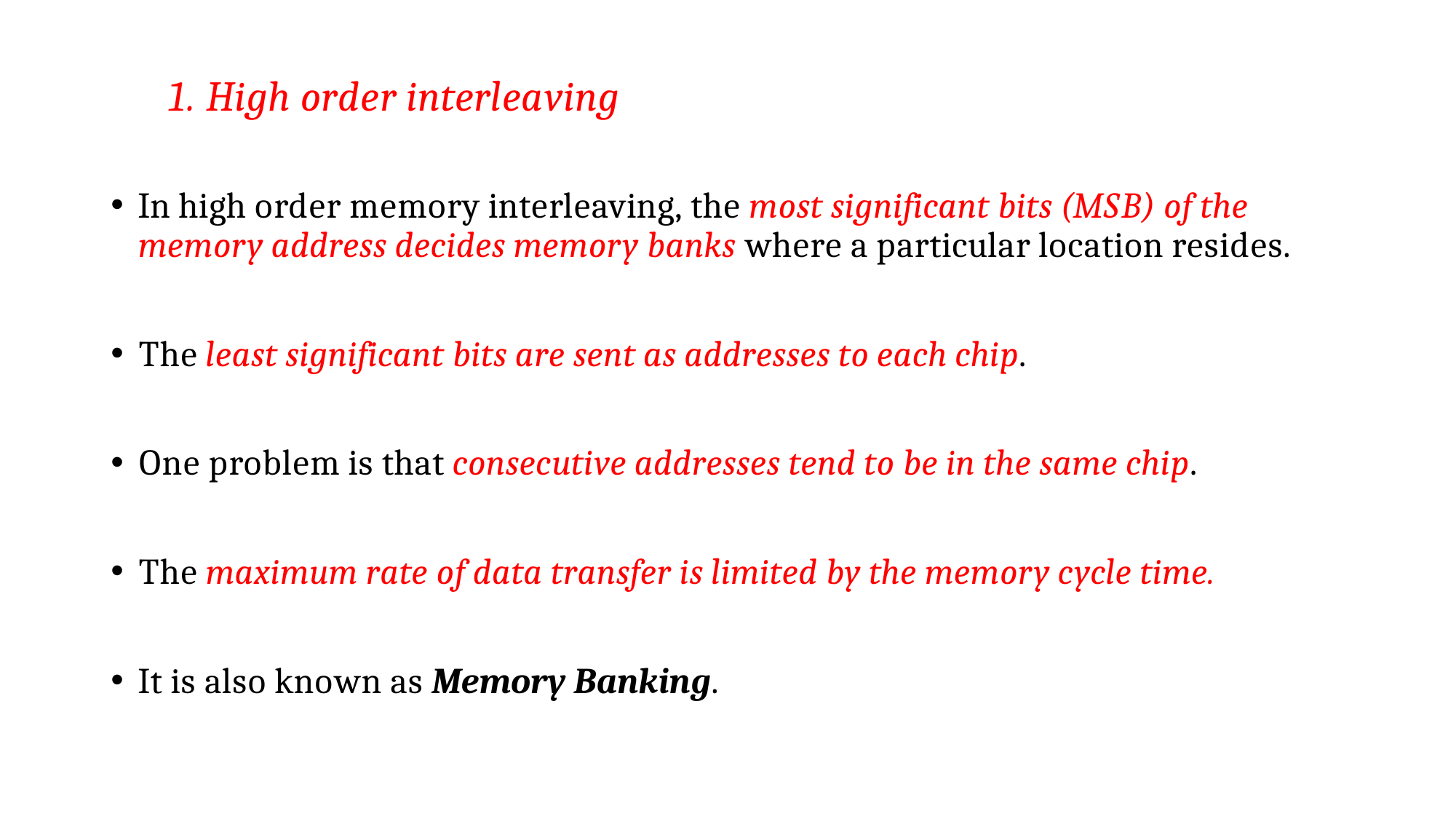

High order interleaving
In high order memory interleaving, the most significant bits (MSB) of the memory address decides memory banks where a particular location resides.

The least significant bits are sent as addresses to each chip.

One problem is that consecutive addresses tend to be in the same chip.

The maximum rate of data transfer is limited by the memory cycle time.

It is also known as Memory Banking.